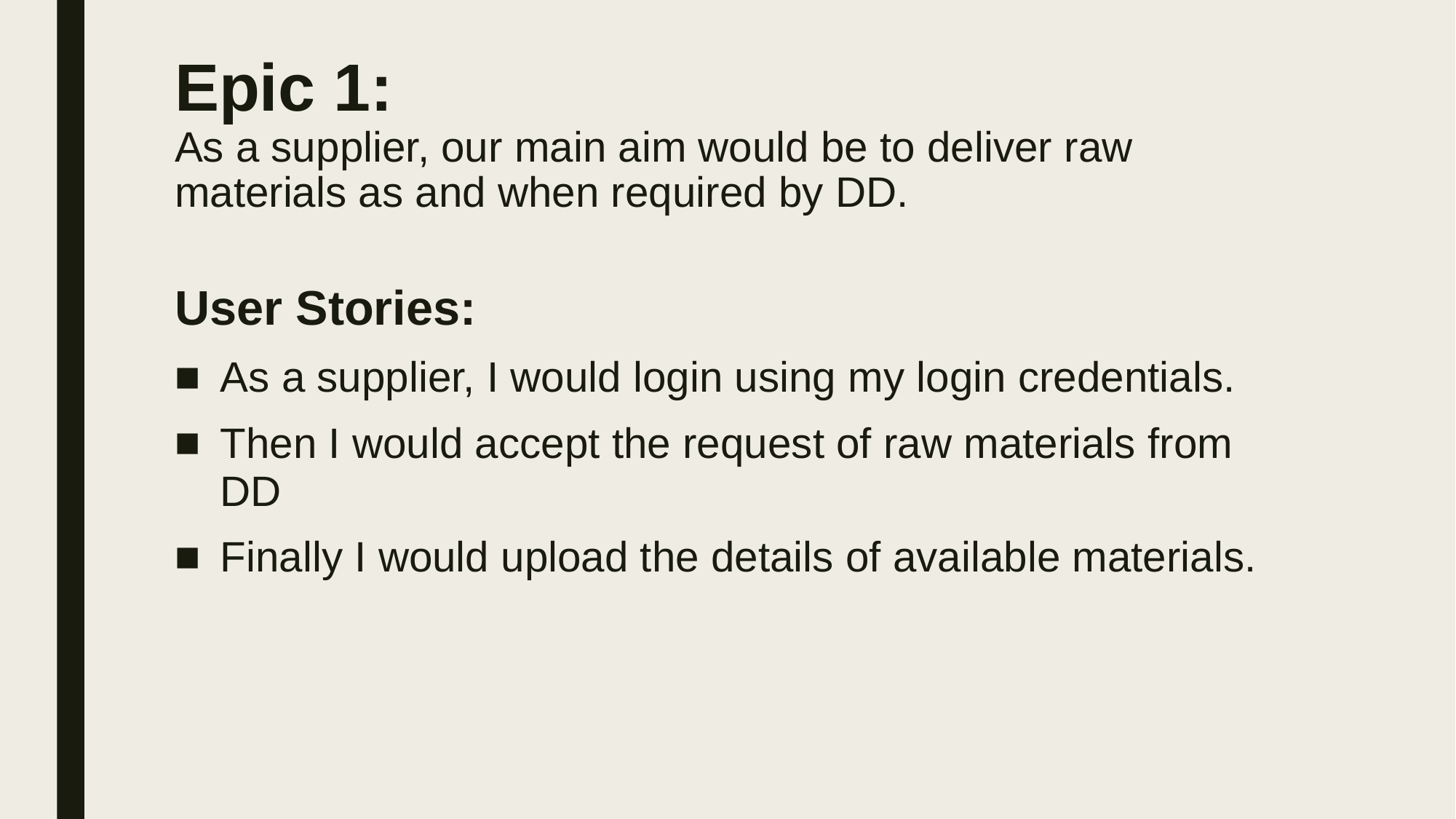

# Epic 1: As a supplier, our main aim would be to deliver raw materials as and when required by DD.
User Stories:
As a supplier, I would login using my login credentials.
Then I would accept the request of raw materials from DD
Finally I would upload the details of available materials.